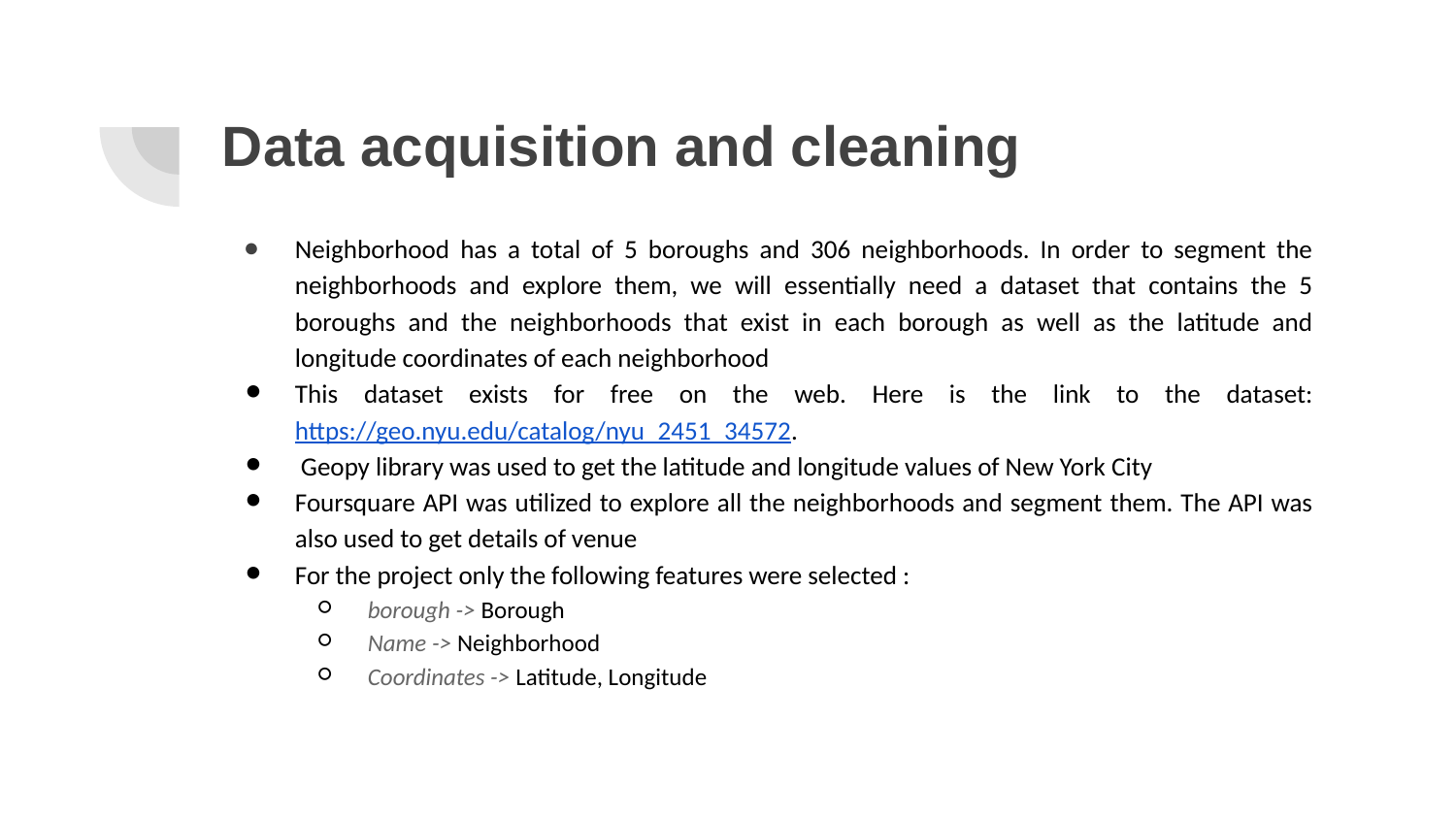

# Data acquisition and cleaning
Neighborhood has a total of 5 boroughs and 306 neighborhoods. In order to segment the neighborhoods and explore them, we will essentially need a dataset that contains the 5 boroughs and the neighborhoods that exist in each borough as well as the latitude and longitude coordinates of each neighborhood
This dataset exists for free on the web. Here is the link to the dataset: https://geo.nyu.edu/catalog/nyu_2451_34572.
 Geopy library was used to get the latitude and longitude values of New York City
Foursquare API was utilized to explore all the neighborhoods and segment them. The API was also used to get details of venue
For the project only the following features were selected :
borough -> Borough
Name -> Neighborhood
Coordinates -> Latitude, Longitude